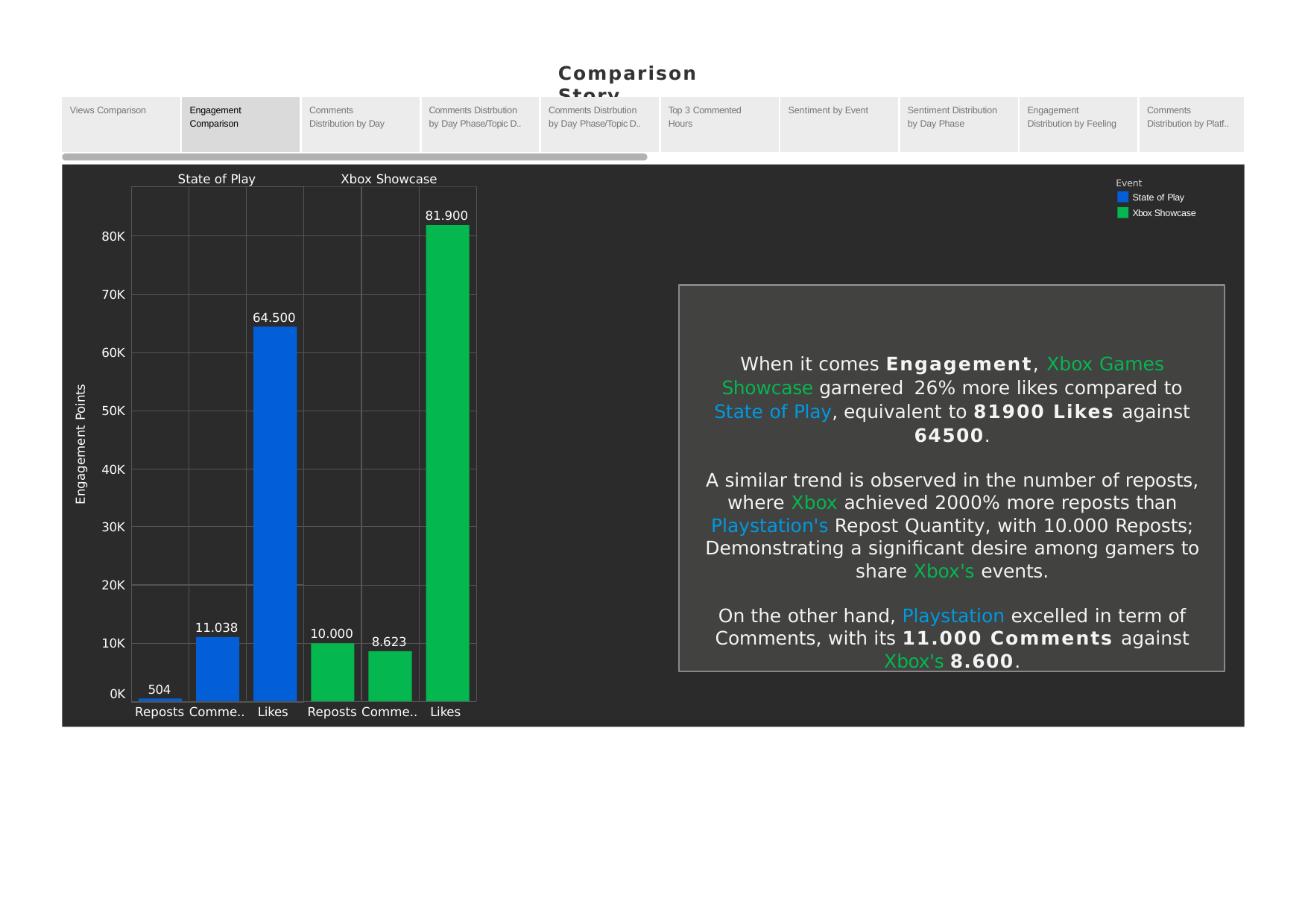

Comparison Story
| Views Comparison | Engagement Comparison | Comments Distribution by Day | Comments Distrbution by Day Phase/Topic D.. | Comments Distrbution by Day Phase/Topic D.. | Top 3 Commented Hours | Sentiment by Event | Sentiment Distribution by Day Phase | Engagement Distribution by Feeling | Comments Distribution by Platf.. |
| --- | --- | --- | --- | --- | --- | --- | --- | --- | --- |

State of Play
Xbox Showcase
Event
State of Play
Xbox Showcase

81.900
80K

When it comes Engagement, Xbox Games Showcase garnered 26% more likes compared to State of Play, equivalent to 81900 Likes against 64500.

A similar trend is observed in the number of reposts, where Xbox achieved 2000% more reposts than Playstation's Repost Quantity, with 10.000 Reposts; Demonstrating a significant desire among gamers to share Xbox's events.

On the other hand, Playstation excelled in term of Comments, with its 11.000 Comments against Xbox's 8.600.
70K
64.500
60K
Engagement Points
50K
40K
30K
20K
11.038
10.000
8.623
10K
504
0K
Reposts Comme..  Likes
Reposts Comme..  Likes